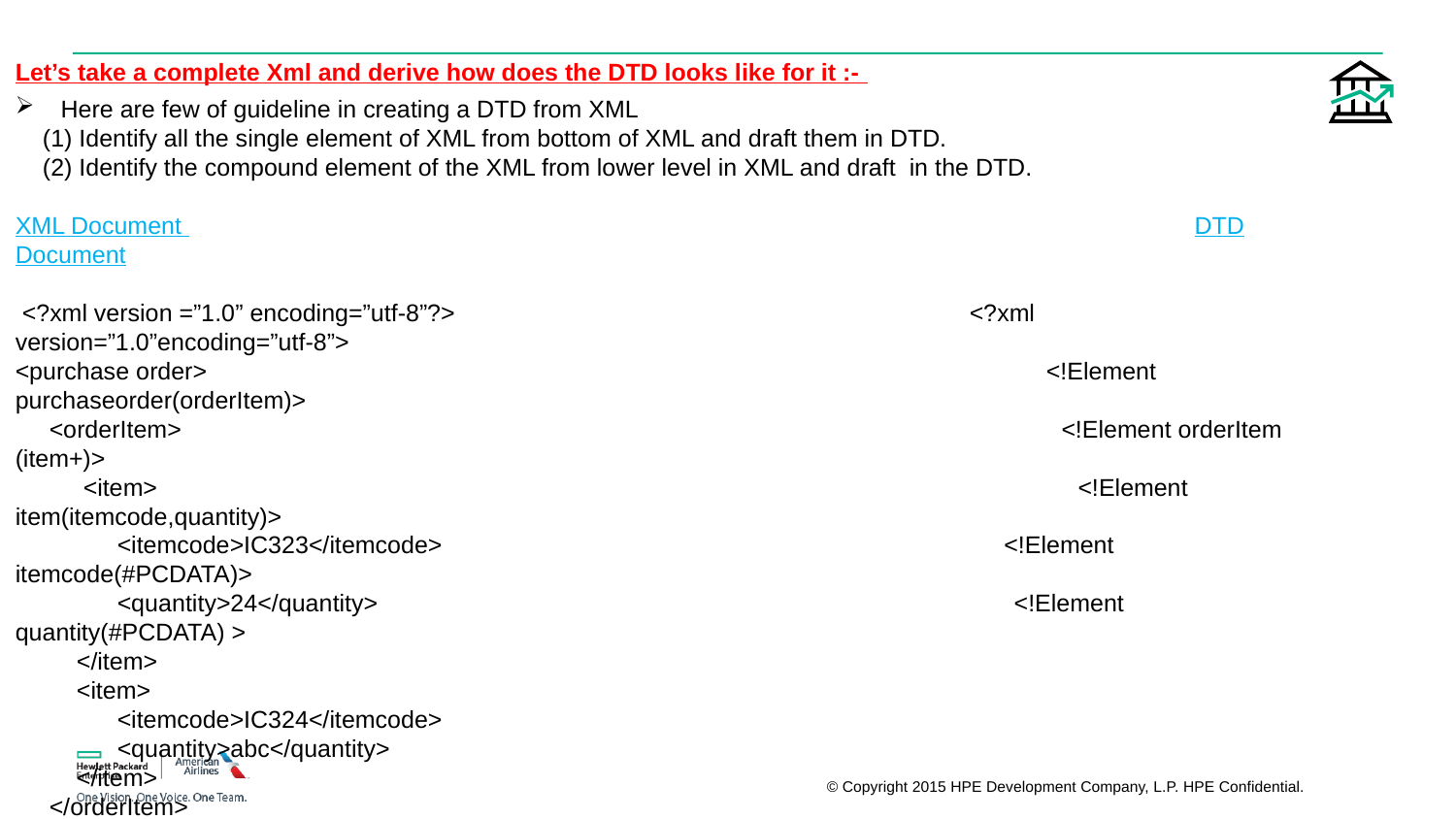

# Let’s take a complete Xml and derive how does the DTD looks like for it :-

Here are few of guideline in creating a DTD from XML
    (1) Identify all the single element of XML from bottom of XML and draft them in DTD.
    (2) Identify the compound element of the XML from lower level in XML and draft  in the DTD.

XML Document                                                                                                                                                     DTD Document

 <?xml version =”1.0” encoding=”utf-8”?>                                                                            <?xml version=”1.0”encoding=”utf-8”>
<purchase order>                                                                                                                            <!Element purchaseorder(orderItem)>
     <orderItem>                                                                                                                                  <!Element orderItem (item+)>
          <item>                                                                                                                                        <!Element item(itemcode,quantity)>
               <itemcode>IC323</itemcode>                                                                                   <!Element itemcode(#PCDATA)>
               <quantity>24</quantity>                                                                                              <!Element quantity(#PCDATA) >
         </item>
         <item>
               <itemcode>IC324</itemcode>
               <quantity>abc</quantity>
         </item>
     </orderItem>
</purchaseorder>